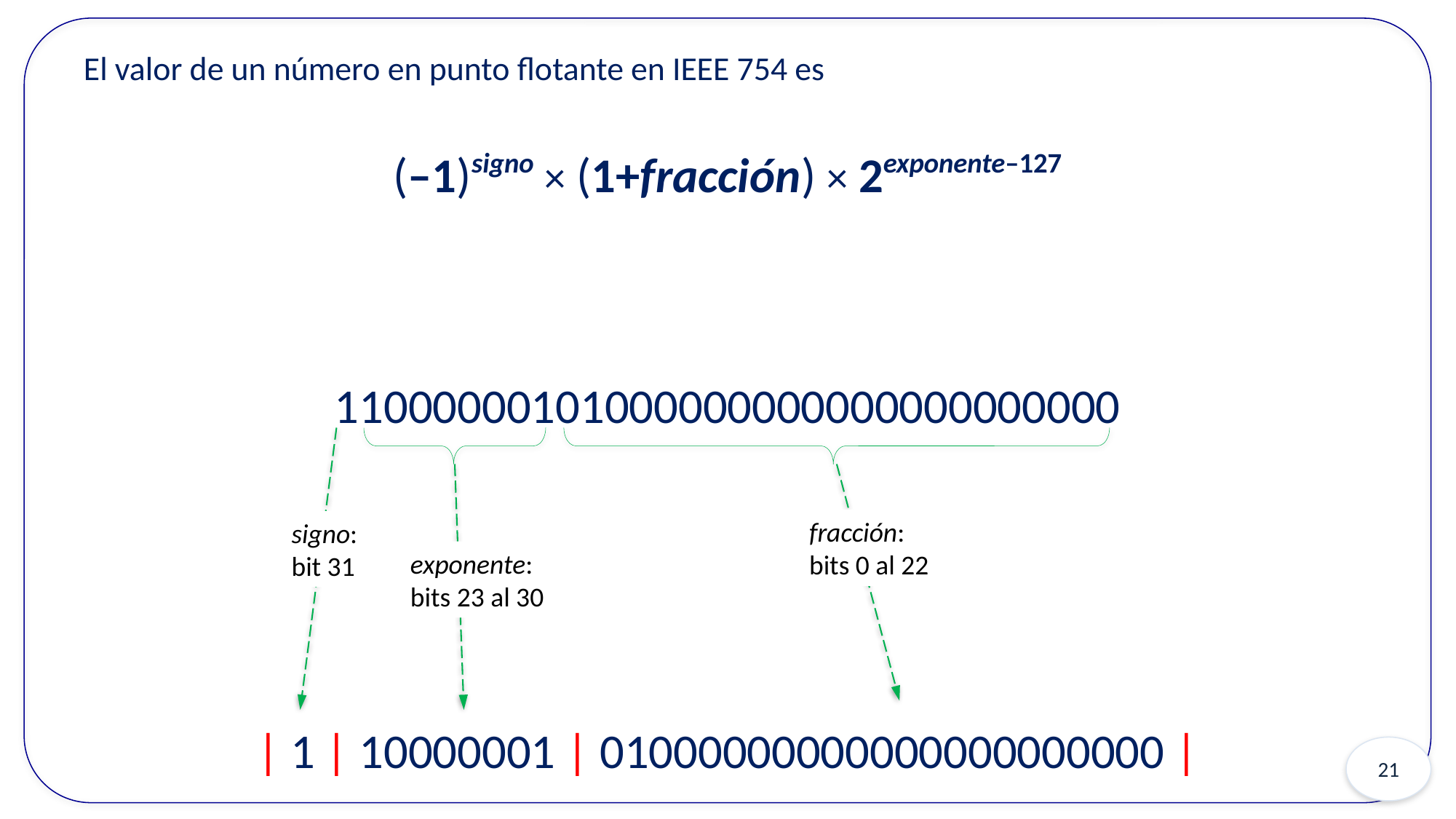

El valor de un número en punto flotante en IEEE 754 es
(–1)signo × (1+fracción) × 2exponente–127

11000000101000000000000000000000

| 1 | 10000001 | 01000000000000000000000 |

fracción:
bits 0 al 22
signo:
bit 31
exponente:
bits 23 al 30